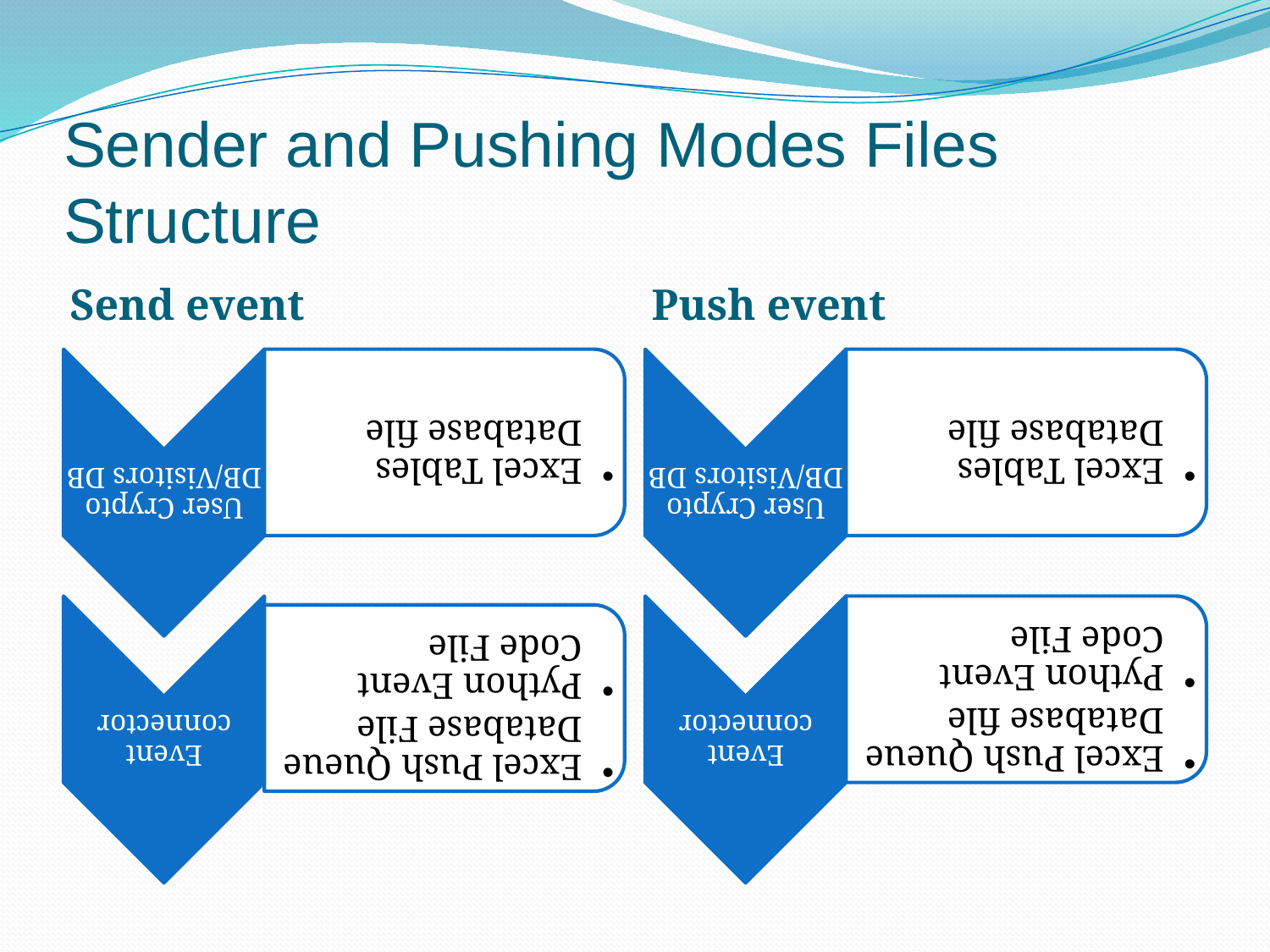

# Sender and Pushing Modes Files Structure
Send event
Push event
User Crypto DB/Visitors DB
Excel Tables Database file
Event connector
Excel Push Queue Database File
Python Event Code File
User Crypto DB/Visitors DB
Excel Tables Database file
Event connector
Excel Push Queue Database file
Python Event Code File